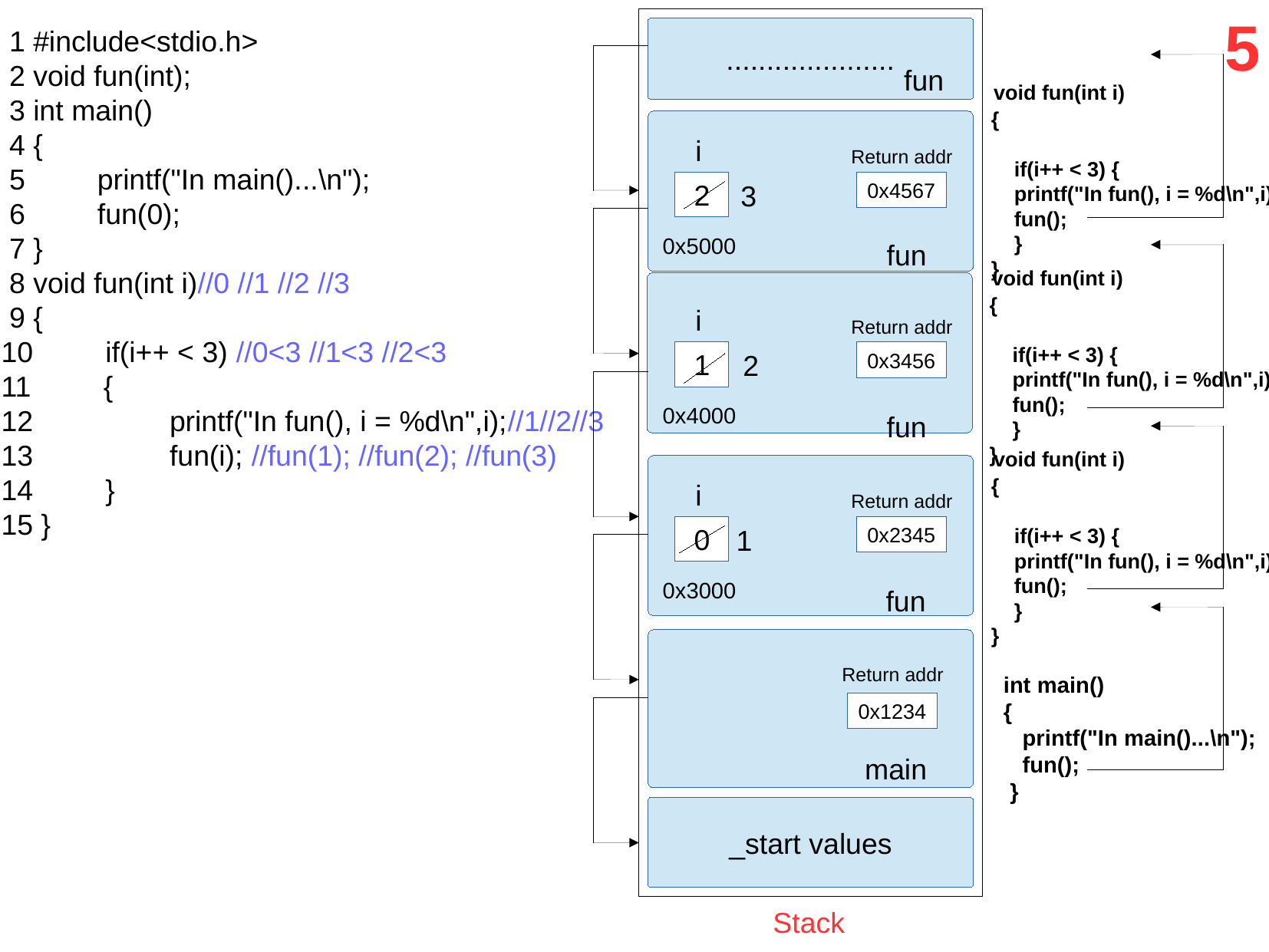

5

  1 #include<stdio.h>
  2 void fun(int);
  3 int main()
  4 {
  5         printf("In main()...\n");
  6         fun(0);
  7 }
  8 void fun(int i)//0 //1 //2 //3
  9 {
 10         if(i++ < 3) //0<3 //1<3 //2<3
 11         {
 12                 printf("In fun(), i = %d\n",i);//1//2//3
 13                 fun(i); //fun(1); //fun(2); //fun(3)
 14         }
 15 }
.....................

fun
 void fun(int i)
 {

     if(i++ < 3) {
     printf("In fun(), i = %d\n",i);
     fun();
     }
 }

i
  Return addr
2
3
0x4567

0x5000
fun

 void fun(int i)
 {

     if(i++ < 3) {
     printf("In fun(), i = %d\n",i);
     fun();
     }
 }

i
  Return addr
1
2
0x3456

0x4000
fun

 void fun(int i)
 {

     if(i++ < 3) {
     printf("In fun(), i = %d\n",i);
     fun();
     }
 }

i
  Return addr

1
0
0x2345

0x3000
fun

  Return addr
int main()
{
   printf("In main()...\n");
   fun();
 }

0x1234
0x1000

main

_start values

Stack